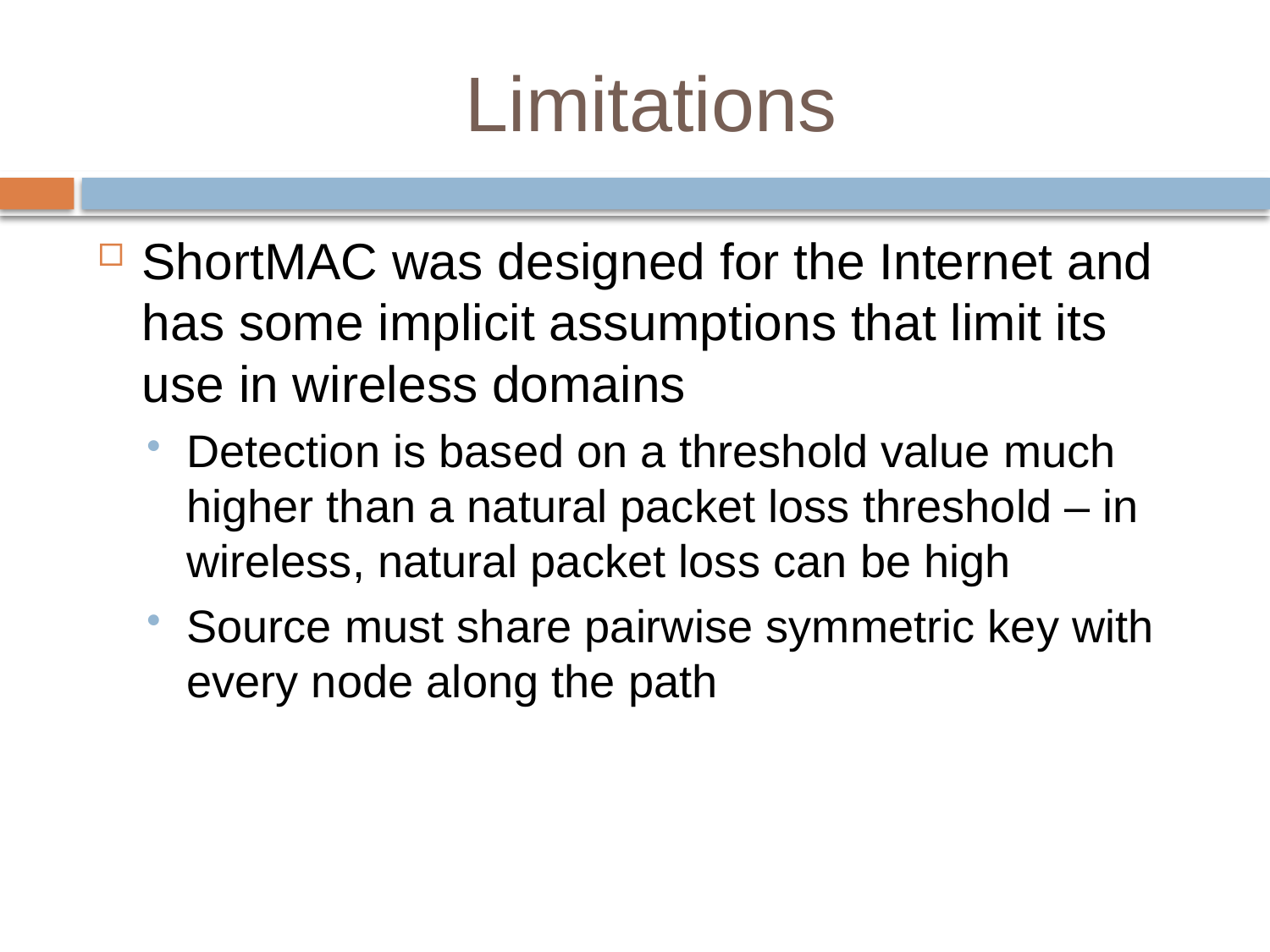

# Limitations
ShortMAC was designed for the Internet and has some implicit assumptions that limit its use in wireless domains
Detection is based on a threshold value much higher than a natural packet loss threshold – in wireless, natural packet loss can be high
Source must share pairwise symmetric key with every node along the path